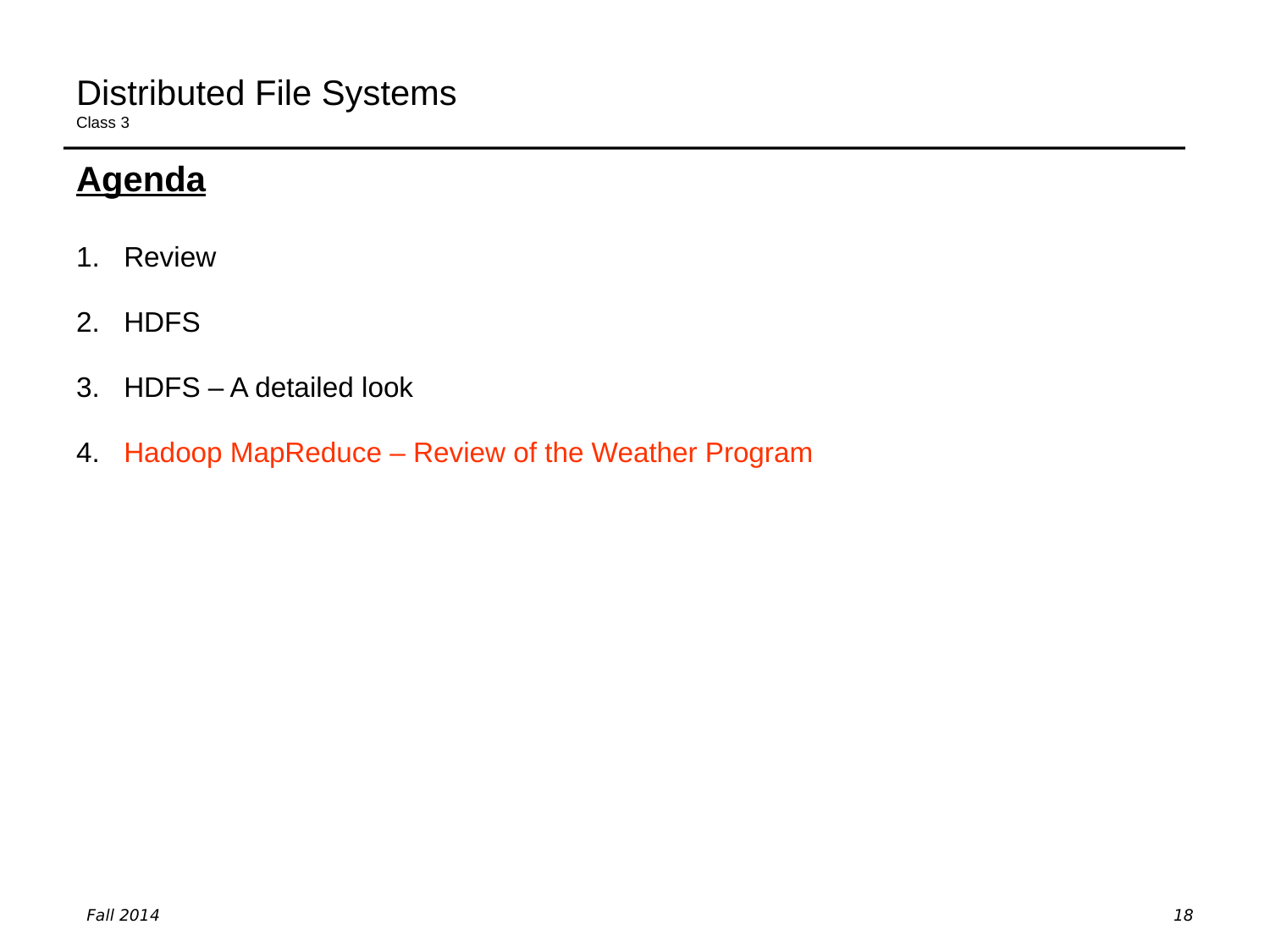

# Distributed File Systems Class 3
Agenda

Review

HDFS

HDFS – A detailed look

Hadoop MapReduce – Review of the Weather Program

18